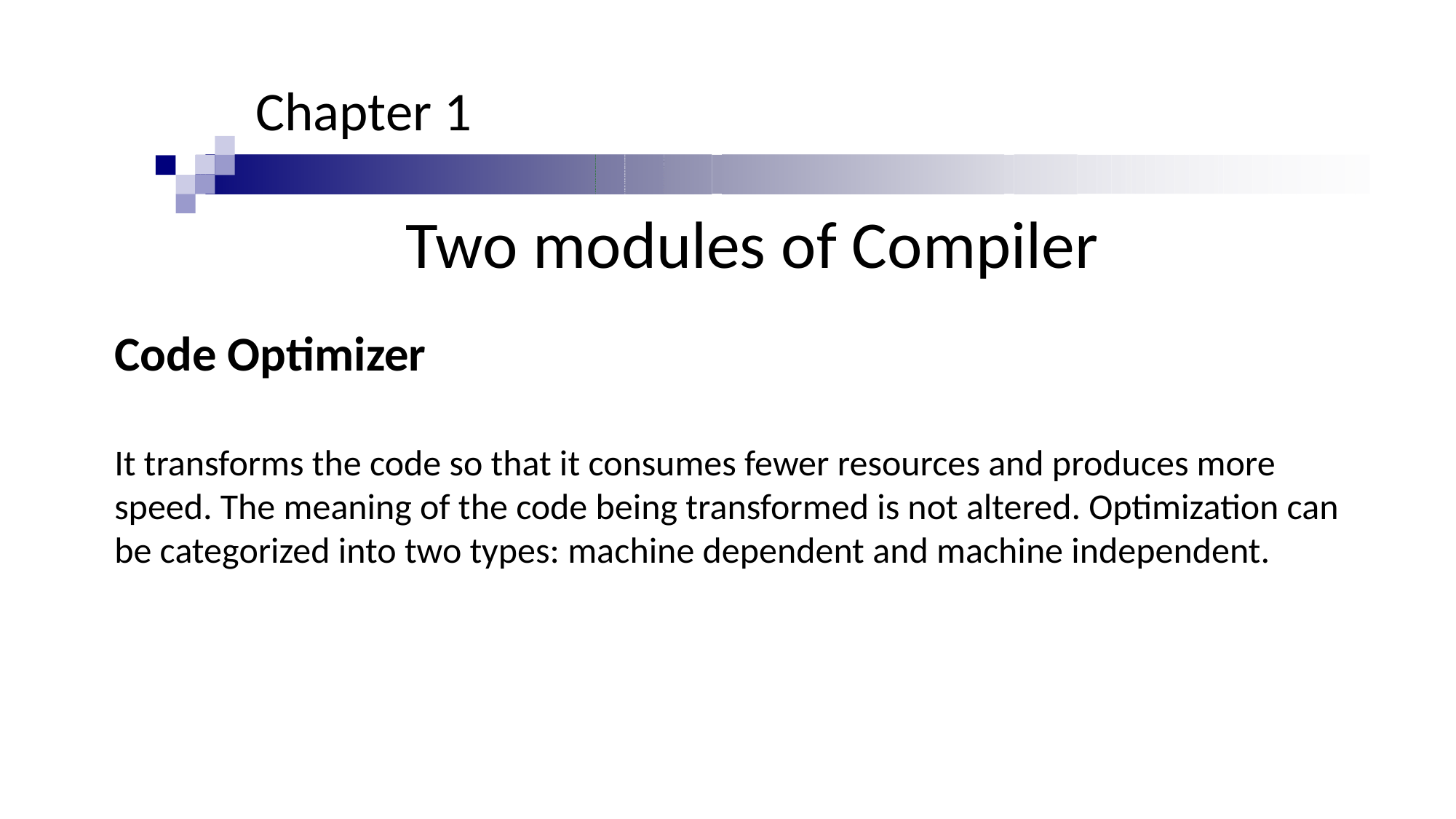

Chapter 1

# Two modules of Compiler
Code Optimizer

It transforms the code so that it consumes fewer resources and produces more speed. The meaning of the code being transformed is not altered. Optimization can be categorized into two types: machine dependent and machine independent.